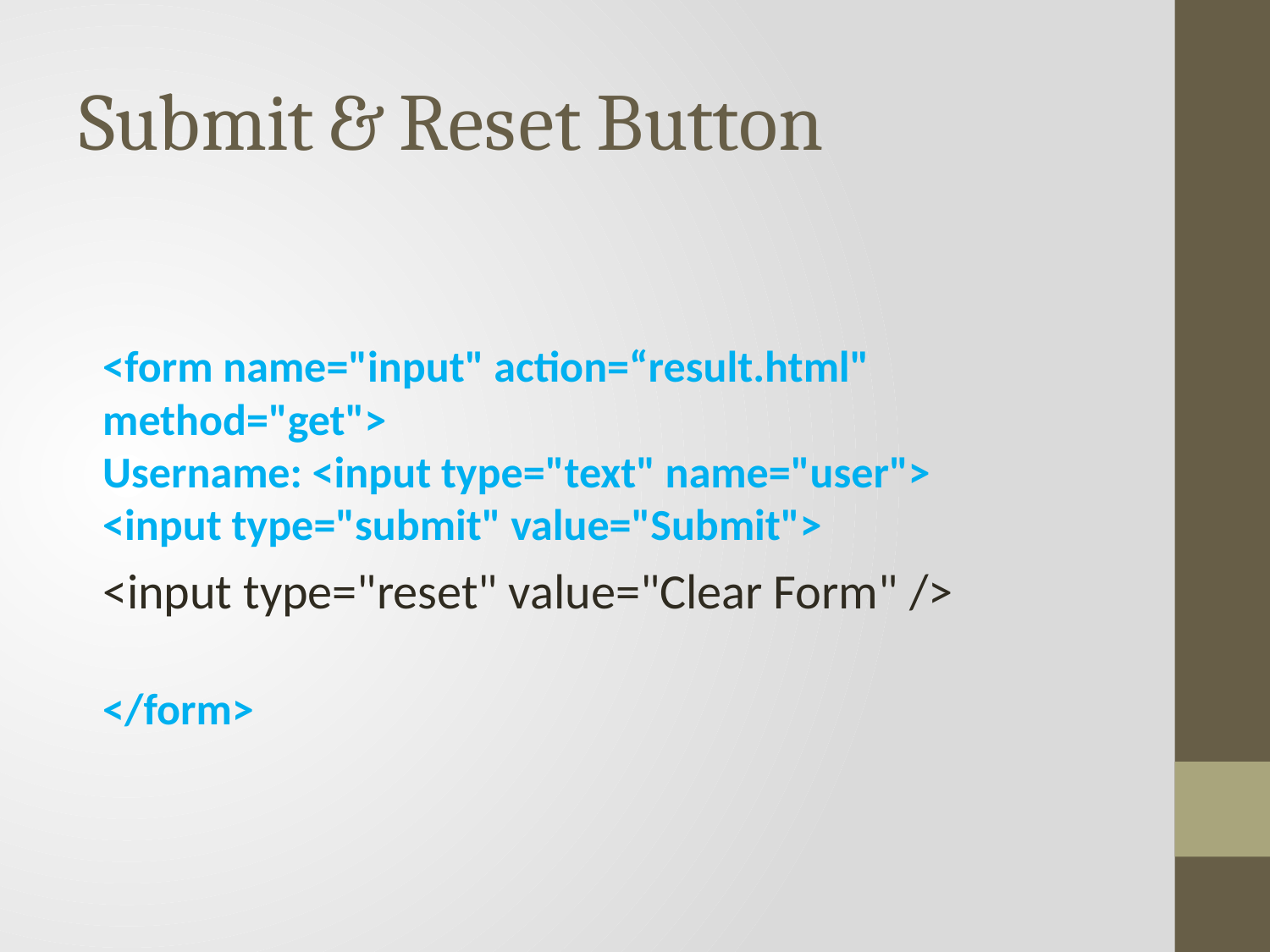

# Submit & Reset Button

<form name="input" action=“result.html" method="get">
Username: <input type="text" name="user">
<input type="submit" value="Submit">
<input type="reset" value="Clear Form" />
</form>